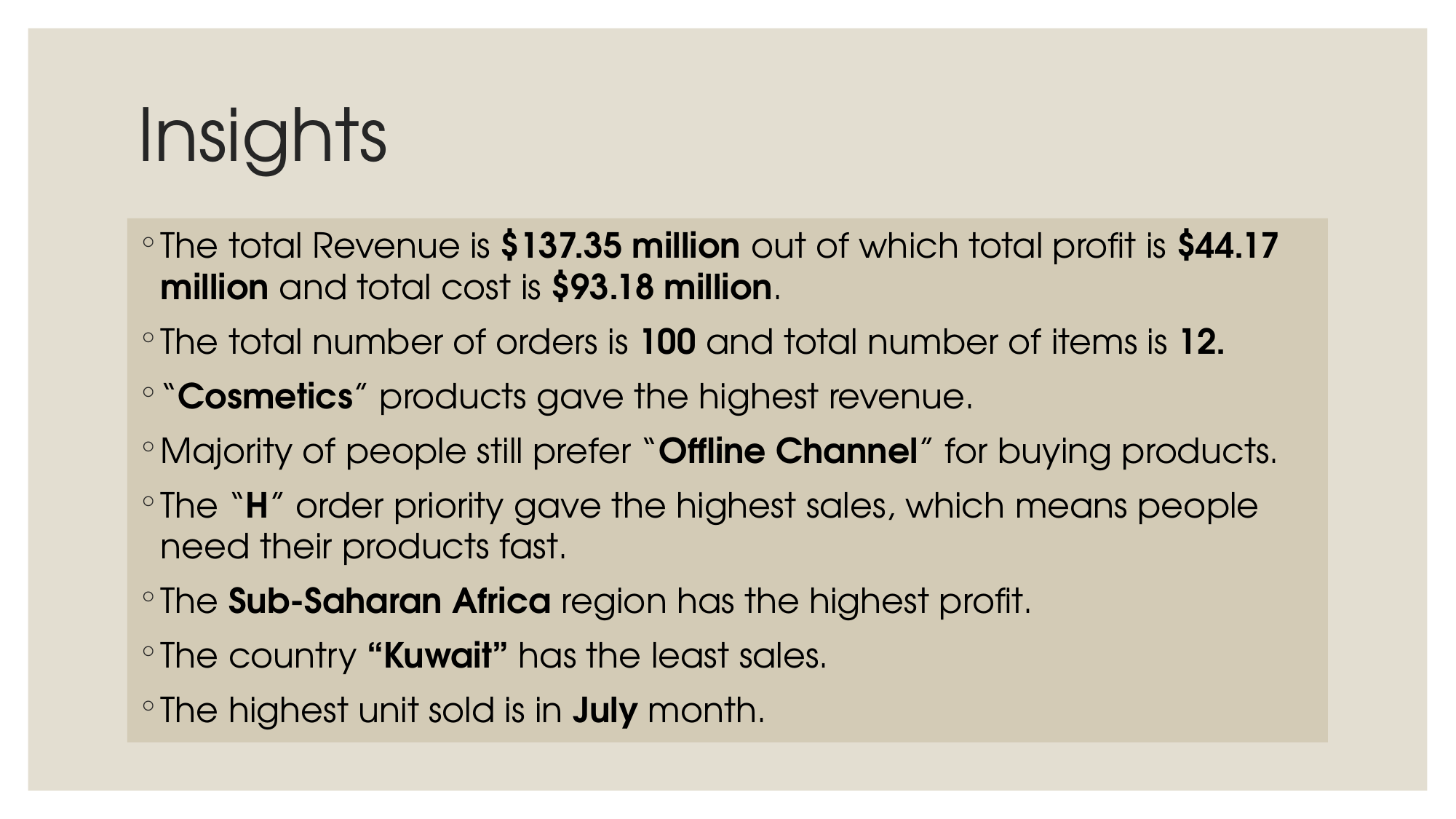

# Insights
The total Revenue is $137.35 million out of which total profit is $44.17 million and total cost is $93.18 million.
The total number of orders is 100 and total number of items is 12.
“Cosmetics” products gave the highest revenue.
Majority of people still prefer “Offline Channel” for buying products.
The “H” order priority gave the highest sales, which means people need their products fast.
The Sub-Saharan Africa region has the highest profit.
The country “Kuwait” has the least sales.
The highest unit sold is in July month.